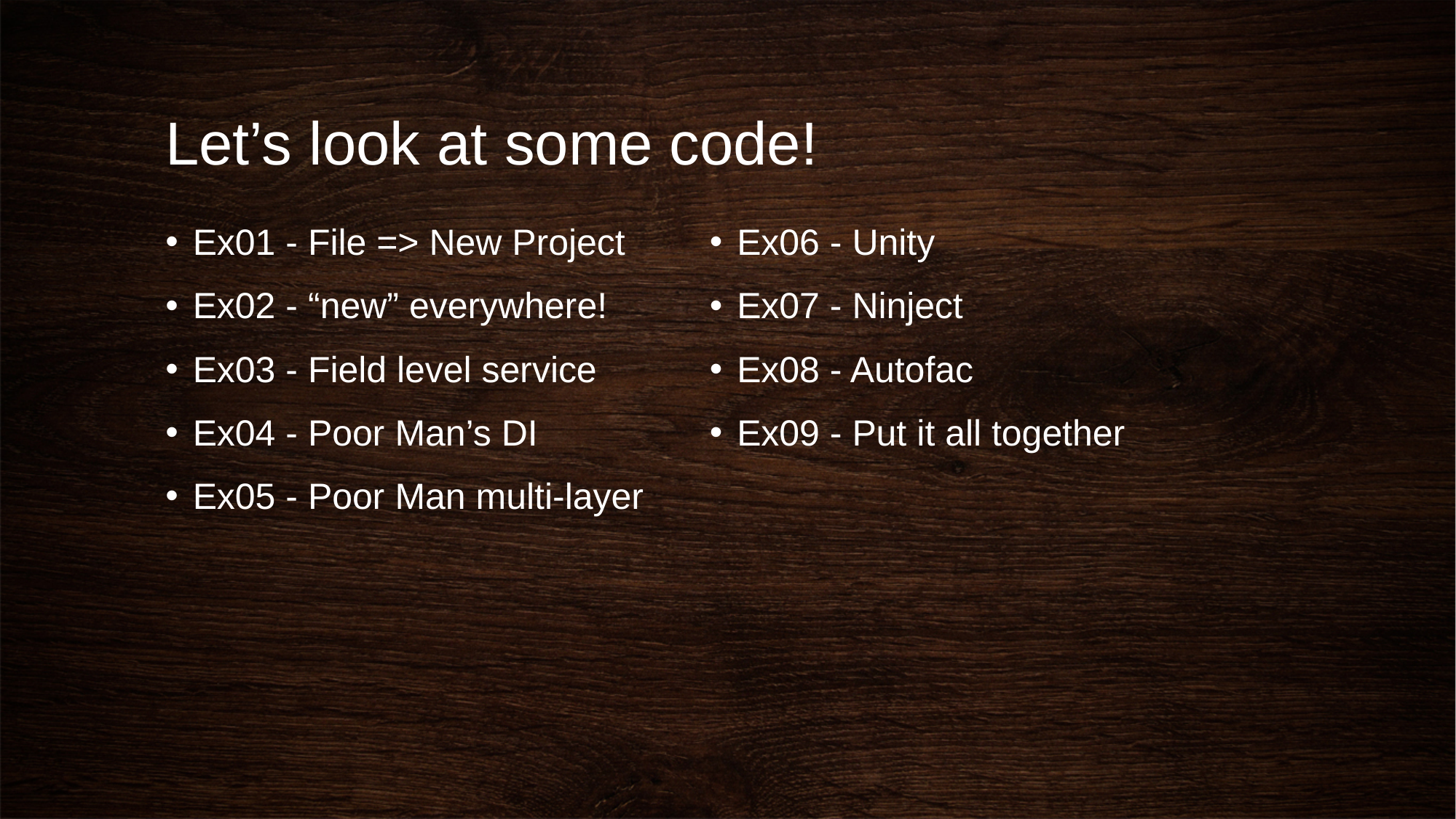

# Let’s look at some code!
Ex01 - File => New Project
Ex02 - “new” everywhere!
Ex03 - Field level service
Ex04 - Poor Man’s DI
Ex05 - Poor Man multi-layer
Ex06 - Unity
Ex07 - Ninject
Ex08 - Autofac
Ex09 - Put it all together